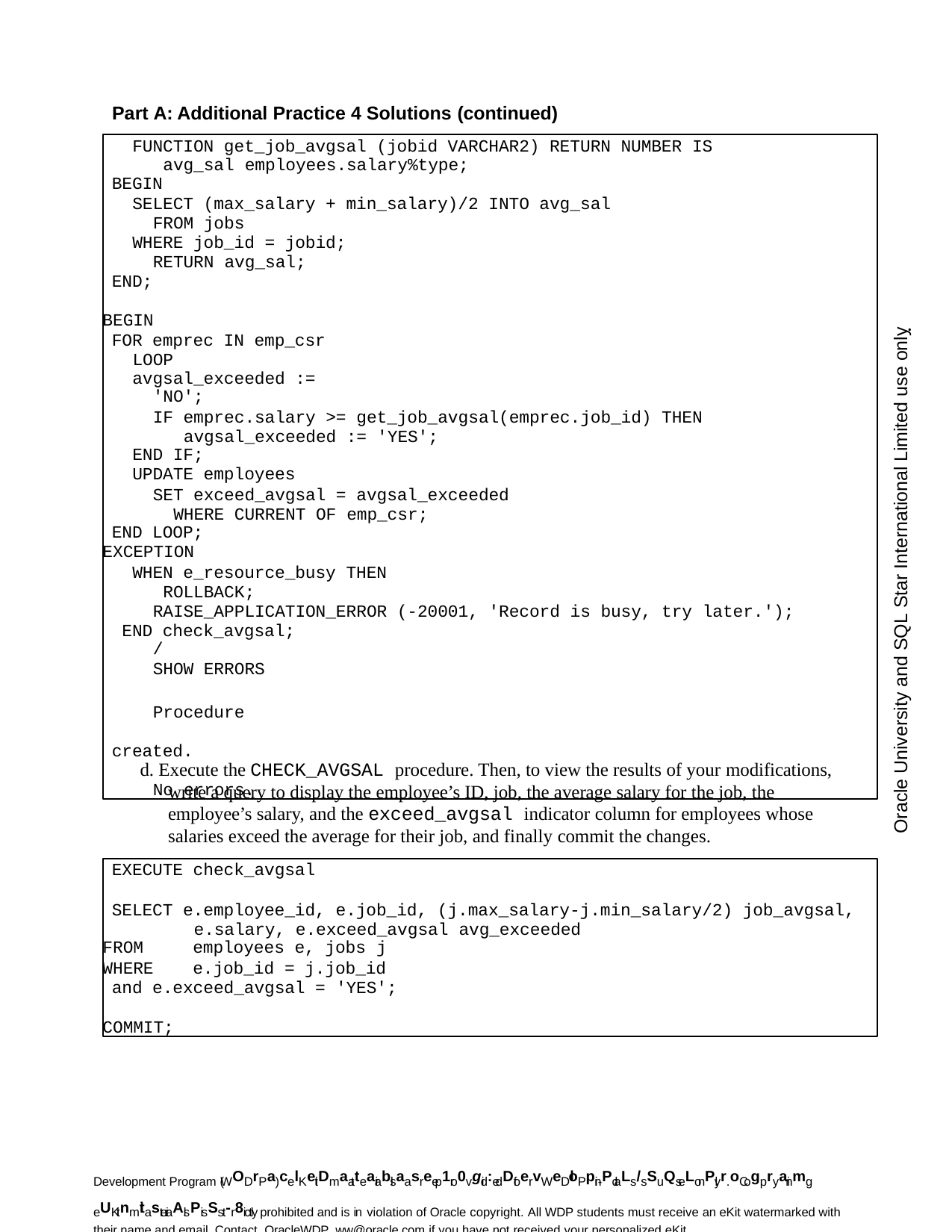

Part A: Additional Practice 4 Solutions (continued)
FUNCTION get_job_avgsal (jobid VARCHAR2) RETURN NUMBER IS  avg_sal employees.salary%type;
BEGIN
SELECT (max_salary + min_salary)/2 INTO avg_sal  FROM jobs
WHERE job_id = jobid;  RETURN avg_sal;
END;

BEGIN
FOR emprec IN emp_csr  LOOP
avgsal_exceeded := 'NO';
IF emprec.salary >= get_job_avgsal(emprec.job_id) THEN  avgsal_exceeded := 'YES';
END IF;
UPDATE employees
SET exceed_avgsal = avgsal_exceeded  WHERE CURRENT OF emp_csr;
END LOOP;
EXCEPTION
WHEN e_resource_busy THEN  ROLLBACK;
RAISE_APPLICATION_ERROR (-20001, 'Record is busy, try later.');  END check_avgsal;
/
SHOW ERRORS
Procedure created.
No errors.
Oracle University and SQL Star International Limited use onlyฺ
d. Execute the CHECK_AVGSAL procedure. Then, to view the results of your modifications,  write a query to display the employee’s ID, job, the average salary for the job, the  employee’s salary, and the exceed_avgsal indicator column for employees whose  salaries exceed the average for their job, and finally commit the changes.
EXECUTE check_avgsal

SELECT e.employee_id, e.job_id, (j.max_salary-j.min_salary/2) job_avgsal,  e.salary, e.exceed_avgsal avg_exceeded
FROM	employees e, jobs j
WHERE	e.job_id = j.job_id  and e.exceed_avgsal = 'YES';

COMMIT;
Development Program (WODrPa)celKeit Dmaatteariablsaasree p1ro0vgid:edDfoervWeDloP pin-PclaLs/sSuQseLonPlyr. oCogpryainmg eUKitnmitasteriaAls PisSst-r8ictly prohibited and is in  violation of Oracle copyright. All WDP students must receive an eKit watermarked with their name and email. Contact  OracleWDP_ww@oracle.com if you have not received your personalized eKit.